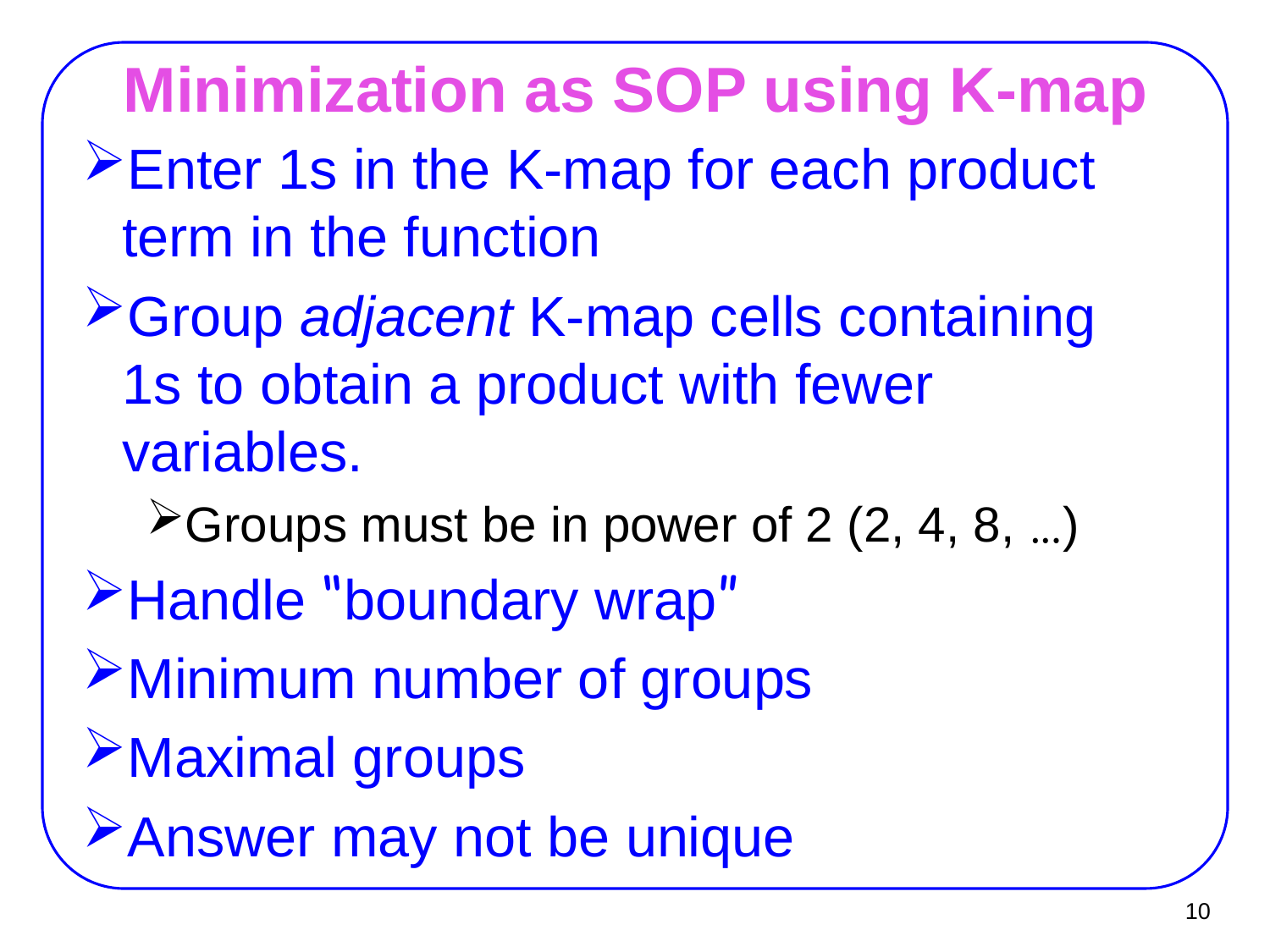

# Minimization as SOP using K-map
Enter 1s in the K-map for each product term in the function
Group adjacent K-map cells containing 1s to obtain a product with fewer variables.
Groups must be in power of 2 (2, 4, 8, …)
Handle “boundary wrap”
Minimum number of groups
Maximal groups
Answer may not be unique
10